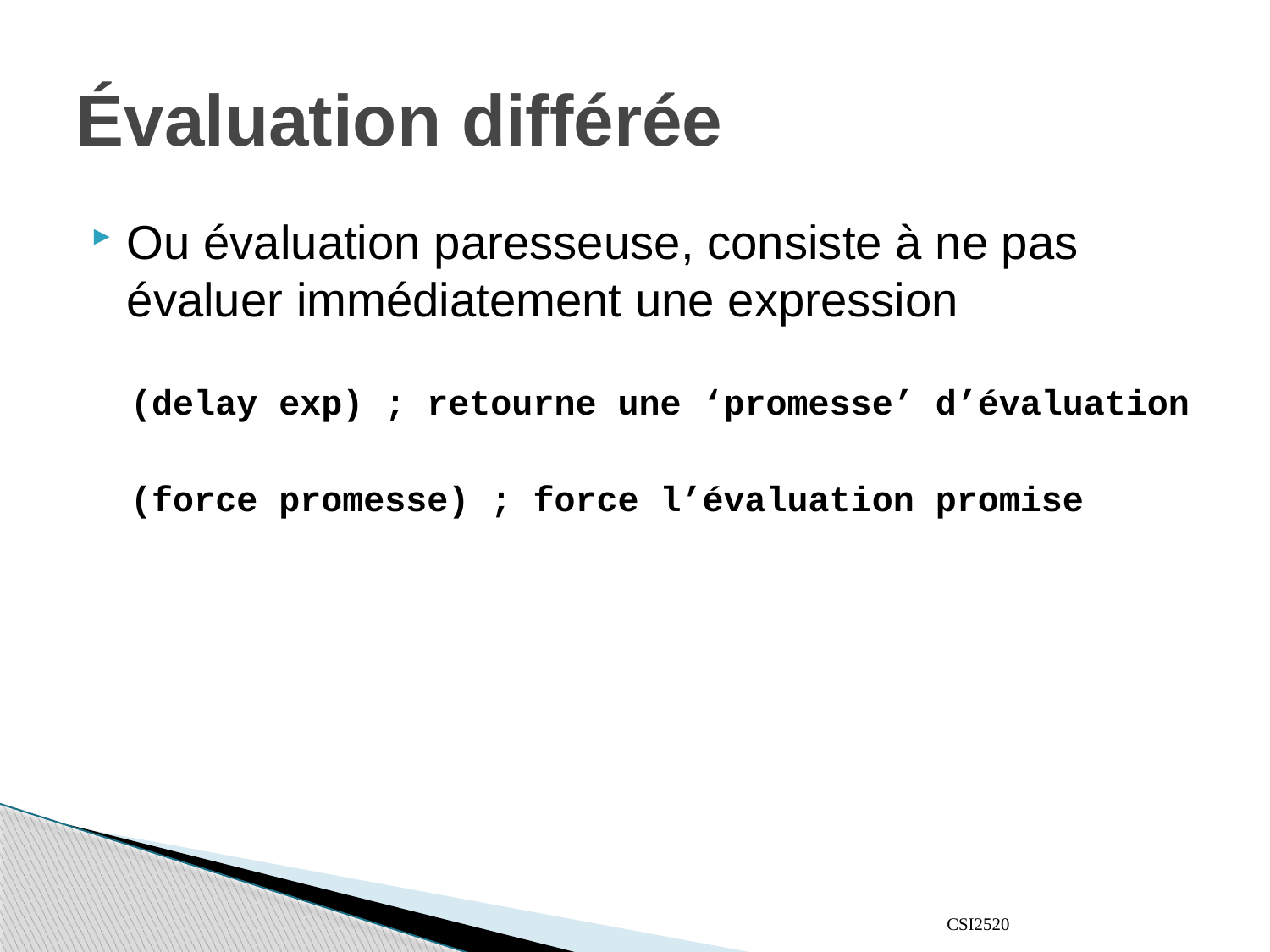

# Évaluation différée
Ou évaluation paresseuse, consiste à ne pas évaluer immédiatement une expression

(delay exp) ; retourne une ‘promesse’ d’évaluation

(force promesse) ; force l’évaluation promise
CSI2520